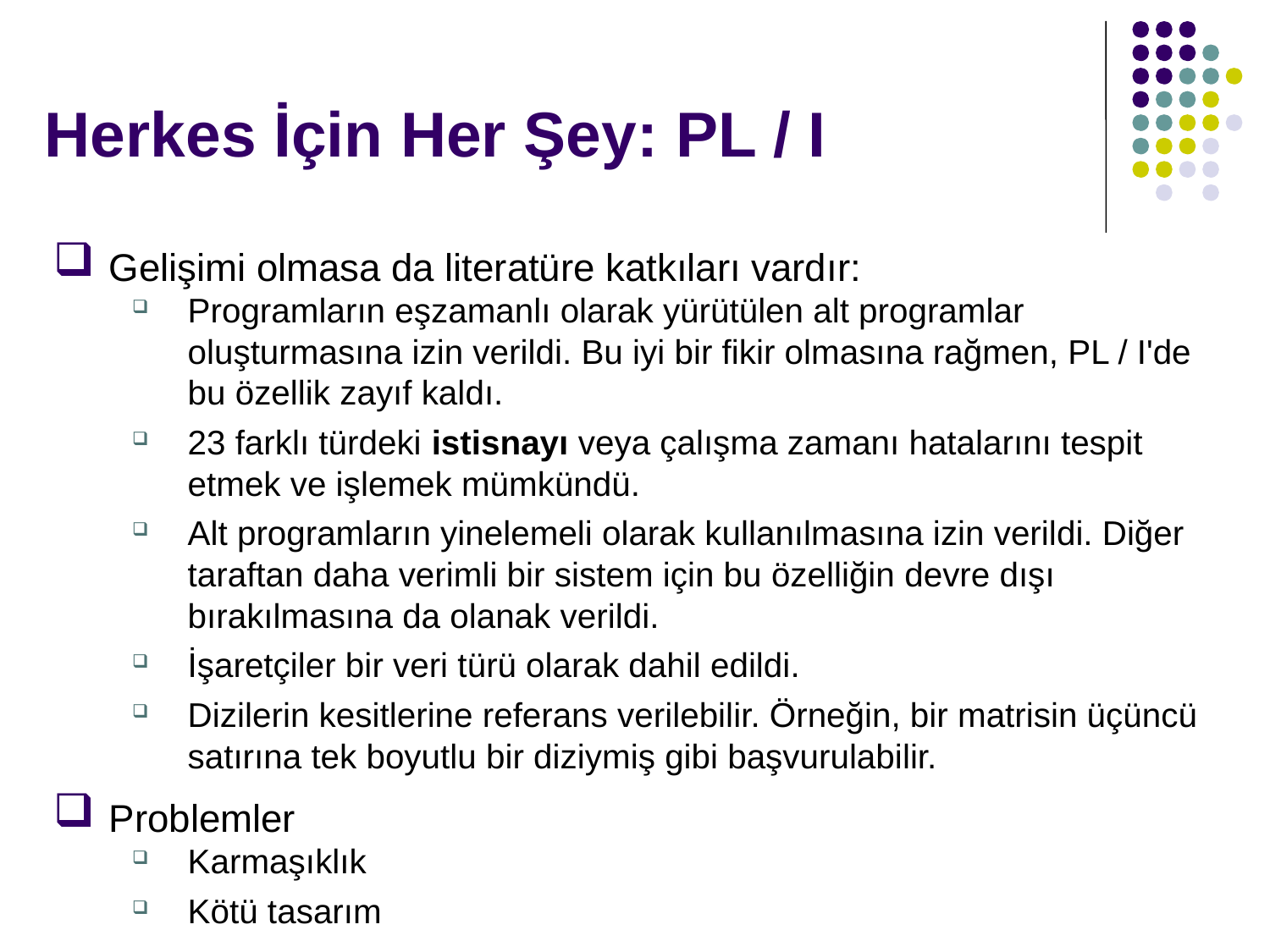

# Herkes İçin Her Şey: PL / I
Gelişimi olmasa da literatüre katkıları vardır:
Programların eşzamanlı olarak yürütülen alt programlar oluşturmasına izin verildi. Bu iyi bir fikir olmasına rağmen, PL / I'de bu özellik zayıf kaldı.
23 farklı türdeki istisnayı veya çalışma zamanı hatalarını tespit etmek ve işlemek mümkündü.
Alt programların yinelemeli olarak kullanılmasına izin verildi. Diğer taraftan daha verimli bir sistem için bu özelliğin devre dışı bırakılmasına da olanak verildi.
İşaretçiler bir veri türü olarak dahil edildi.
Dizilerin kesitlerine referans verilebilir. Örneğin, bir matrisin üçüncü satırına tek boyutlu bir diziymiş gibi başvurulabilir.
Problemler
Karmaşıklık
Kötü tasarım